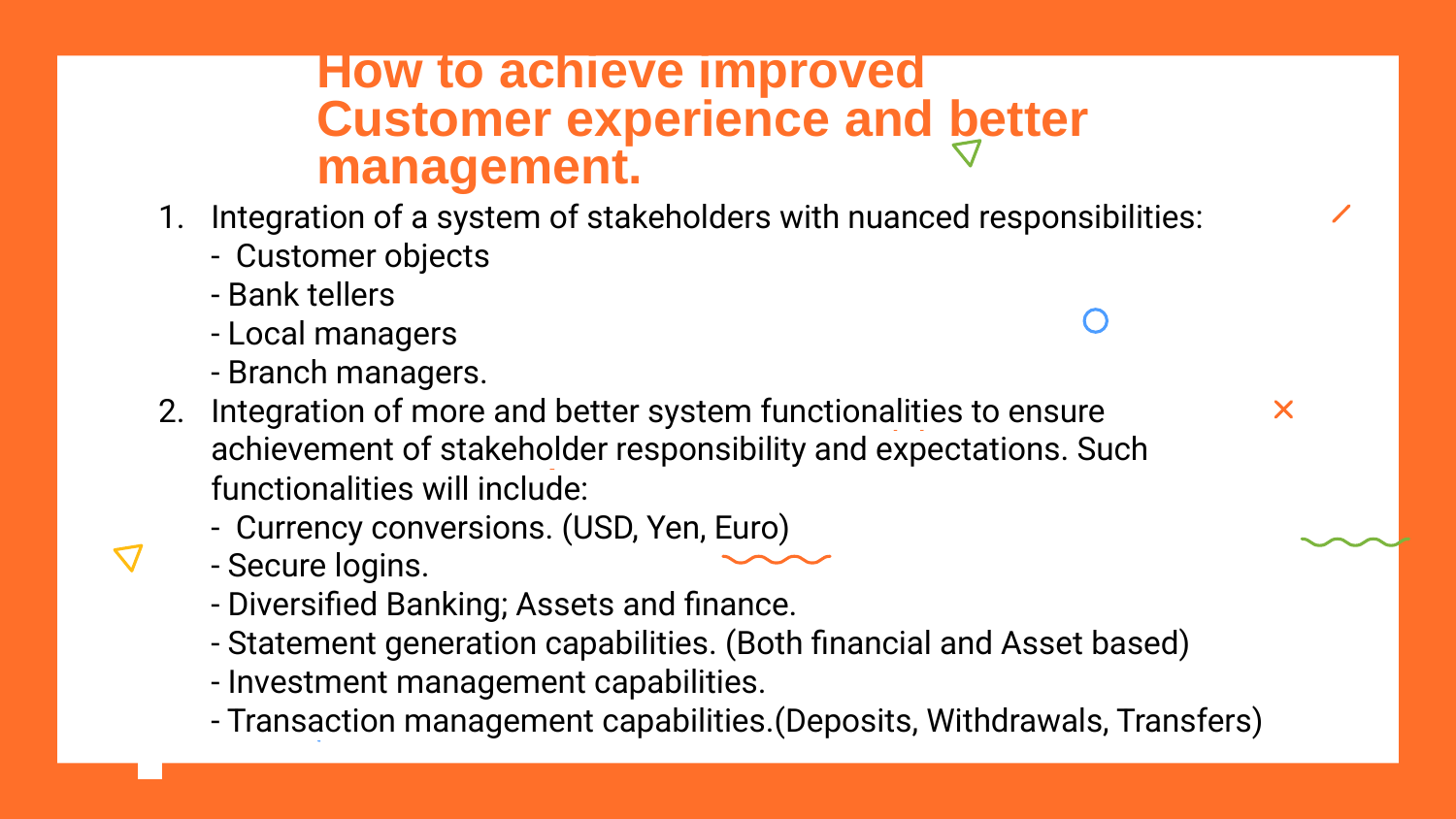

# How to achieve improved Customer experience and better management.
Integration of a system of stakeholders with nuanced responsibilities:
-  Customer objects
- Bank tellers
- Local managers
- Branch managers.
Integration of more and better system functionalities to ensure achievement of stakeholder responsibility and expectations. Such functionalities will include:
-  Currency conversions. (USD, Yen, Euro)
- Secure logins.
- Diversified Banking; Assets and finance.
- Statement generation capabilities. (Both financial and Asset based)
- Investment management capabilities.
- Transaction management capabilities.(Deposits, Withdrawals, Transfers)